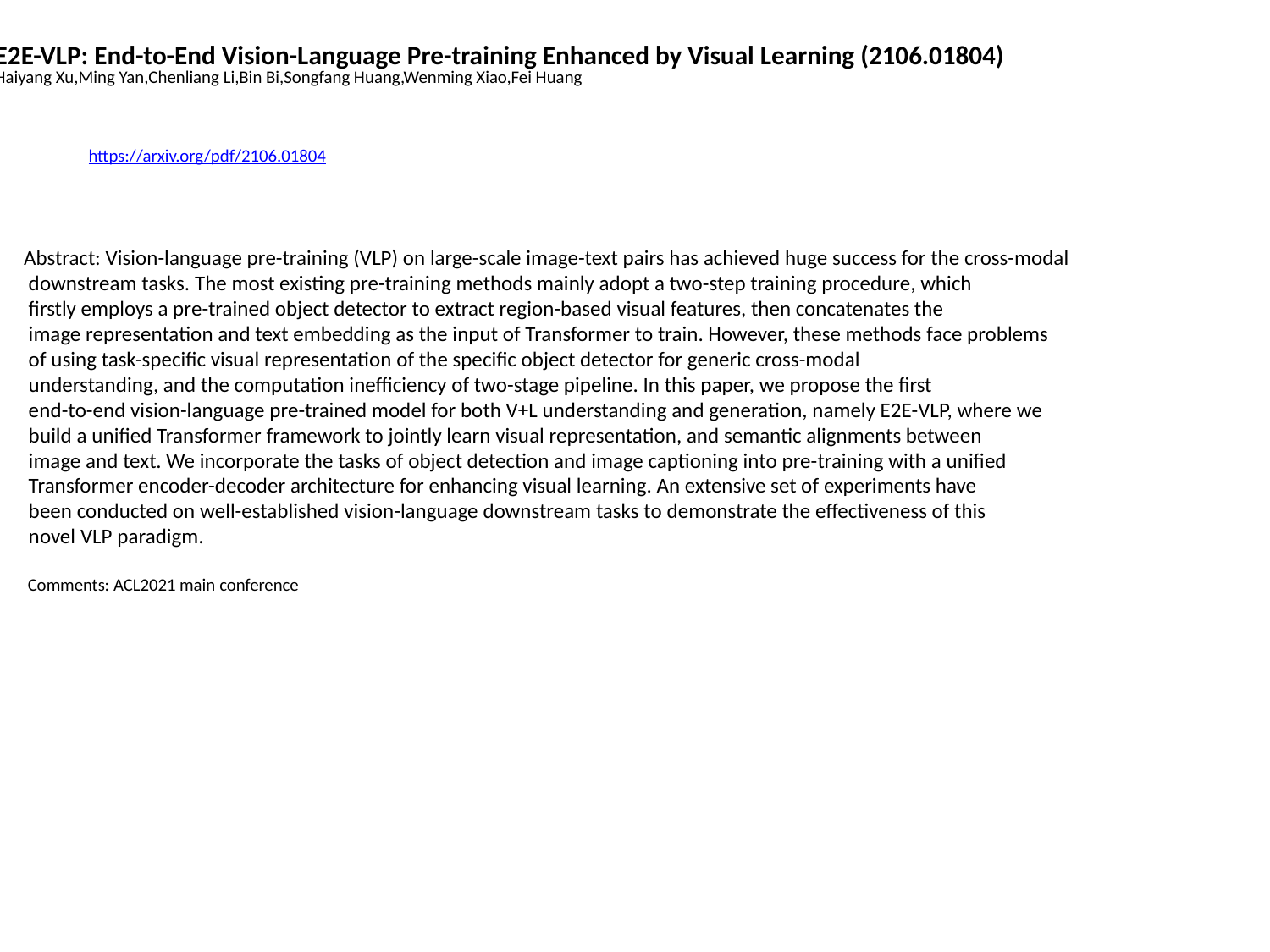

E2E-VLP: End-to-End Vision-Language Pre-training Enhanced by Visual Learning (2106.01804)
Haiyang Xu,Ming Yan,Chenliang Li,Bin Bi,Songfang Huang,Wenming Xiao,Fei Huang

https://arxiv.org/pdf/2106.01804

Abstract: Vision-language pre-training (VLP) on large-scale image-text pairs has achieved huge success for the cross-modal
 downstream tasks. The most existing pre-training methods mainly adopt a two-step training procedure, which
 firstly employs a pre-trained object detector to extract region-based visual features, then concatenates the
 image representation and text embedding as the input of Transformer to train. However, these methods face problems
 of using task-specific visual representation of the specific object detector for generic cross-modal
 understanding, and the computation inefficiency of two-stage pipeline. In this paper, we propose the first
 end-to-end vision-language pre-trained model for both V+L understanding and generation, namely E2E-VLP, where we
 build a unified Transformer framework to jointly learn visual representation, and semantic alignments between
 image and text. We incorporate the tasks of object detection and image captioning into pre-training with a unified
 Transformer encoder-decoder architecture for enhancing visual learning. An extensive set of experiments have
 been conducted on well-established vision-language downstream tasks to demonstrate the effectiveness of this
 novel VLP paradigm.
 Comments: ACL2021 main conference